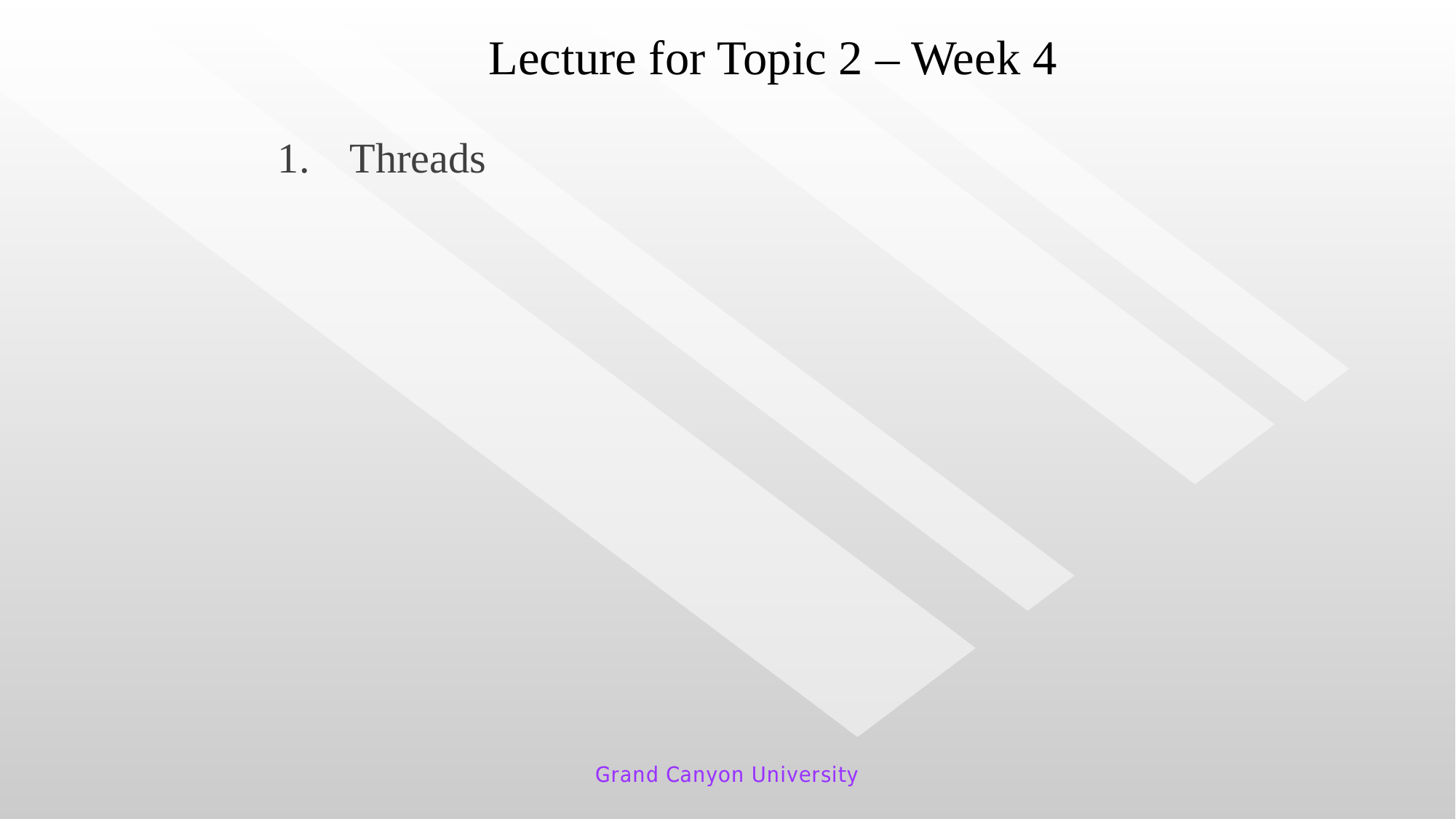

# Lecture for Topic 2 – Week 4
 Threads

Grand Canyon University